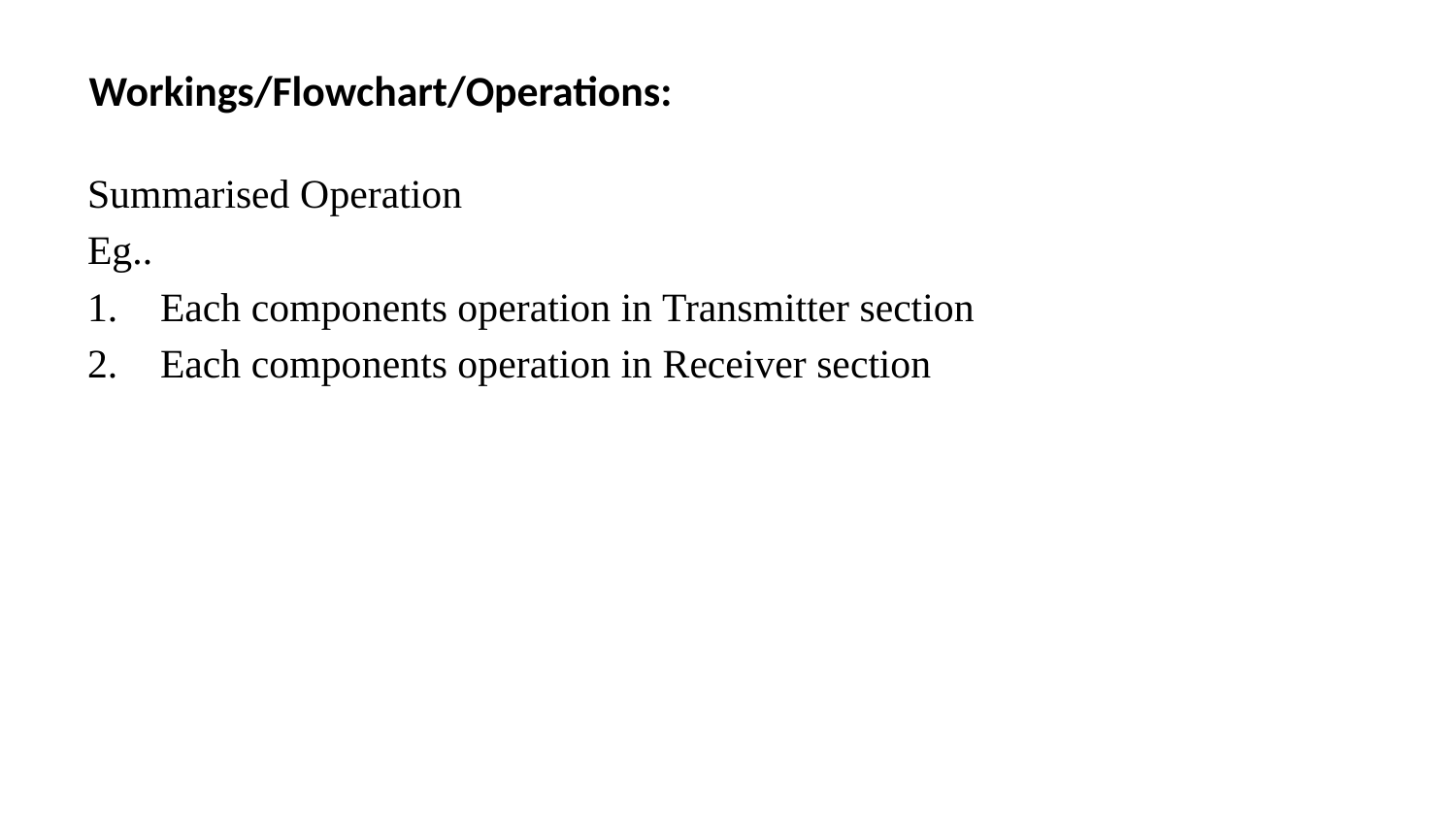

# Workings/Flowchart/Operations:
Summarised Operation
Eg..
Each components operation in Transmitter section
Each components operation in Receiver section